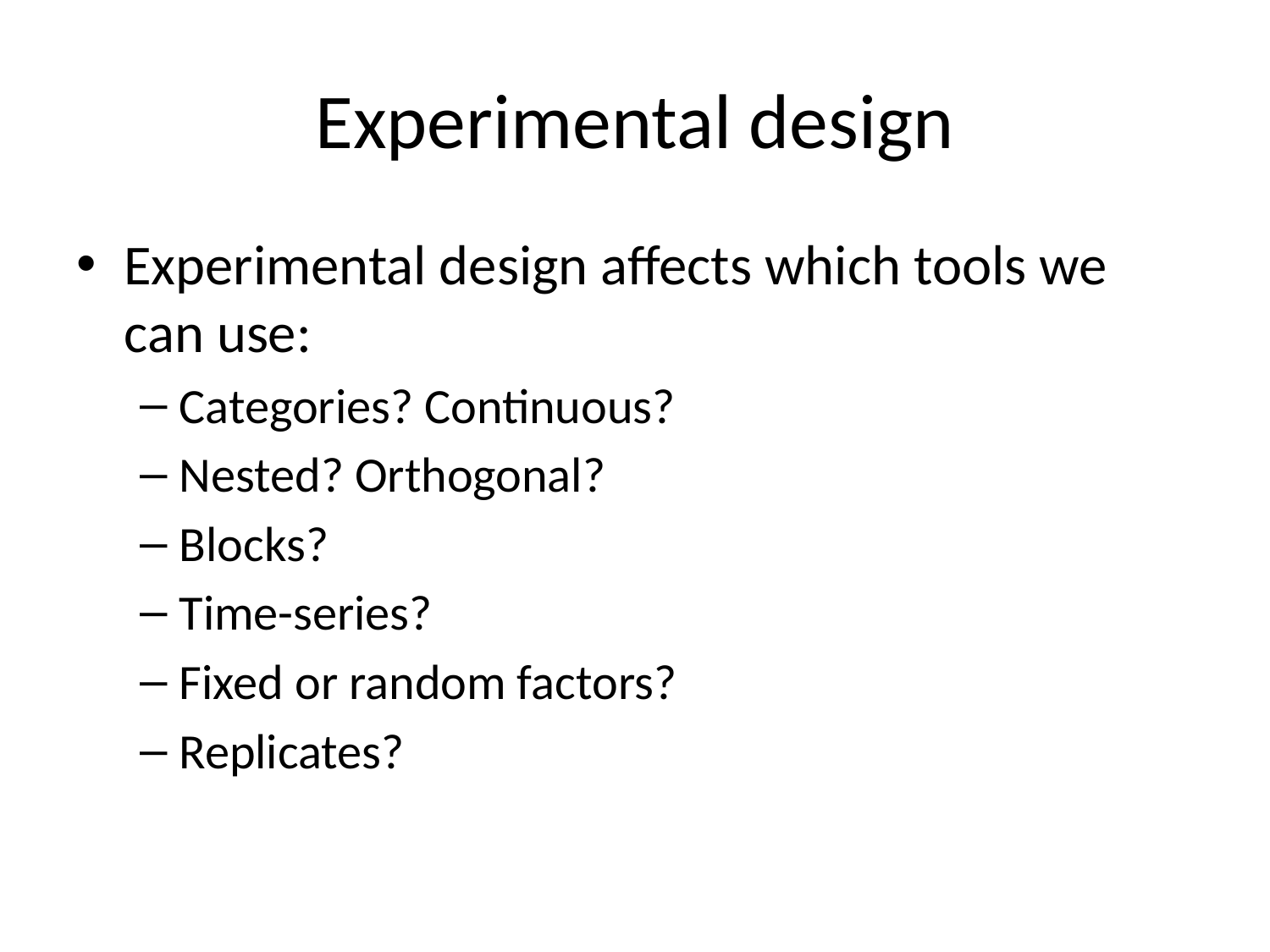

# Experimental design
Experimental design affects which tools we can use:
Categories? Continuous?
Nested? Orthogonal?
Blocks?
Time-series?
Fixed or random factors?
Replicates?